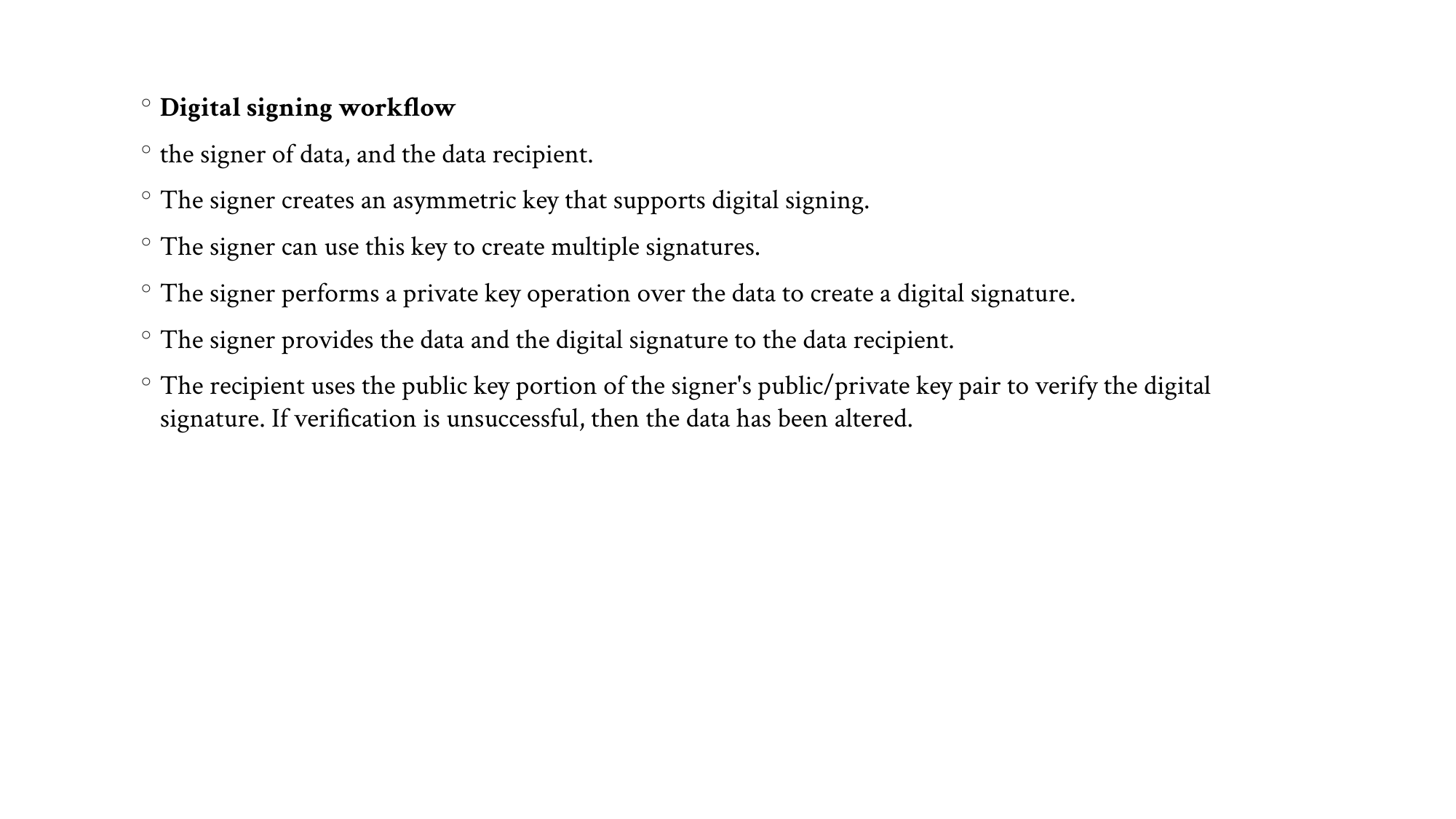

Digital signing workflow
the signer of data, and the data recipient.
The signer creates an asymmetric key that supports digital signing.
The signer can use this key to create multiple signatures.
The signer performs a private key operation over the data to create a digital signature.
The signer provides the data and the digital signature to the data recipient.
The recipient uses the public key portion of the signer's public/private key pair to verify the digital signature. If verification is unsuccessful, then the data has been altered.